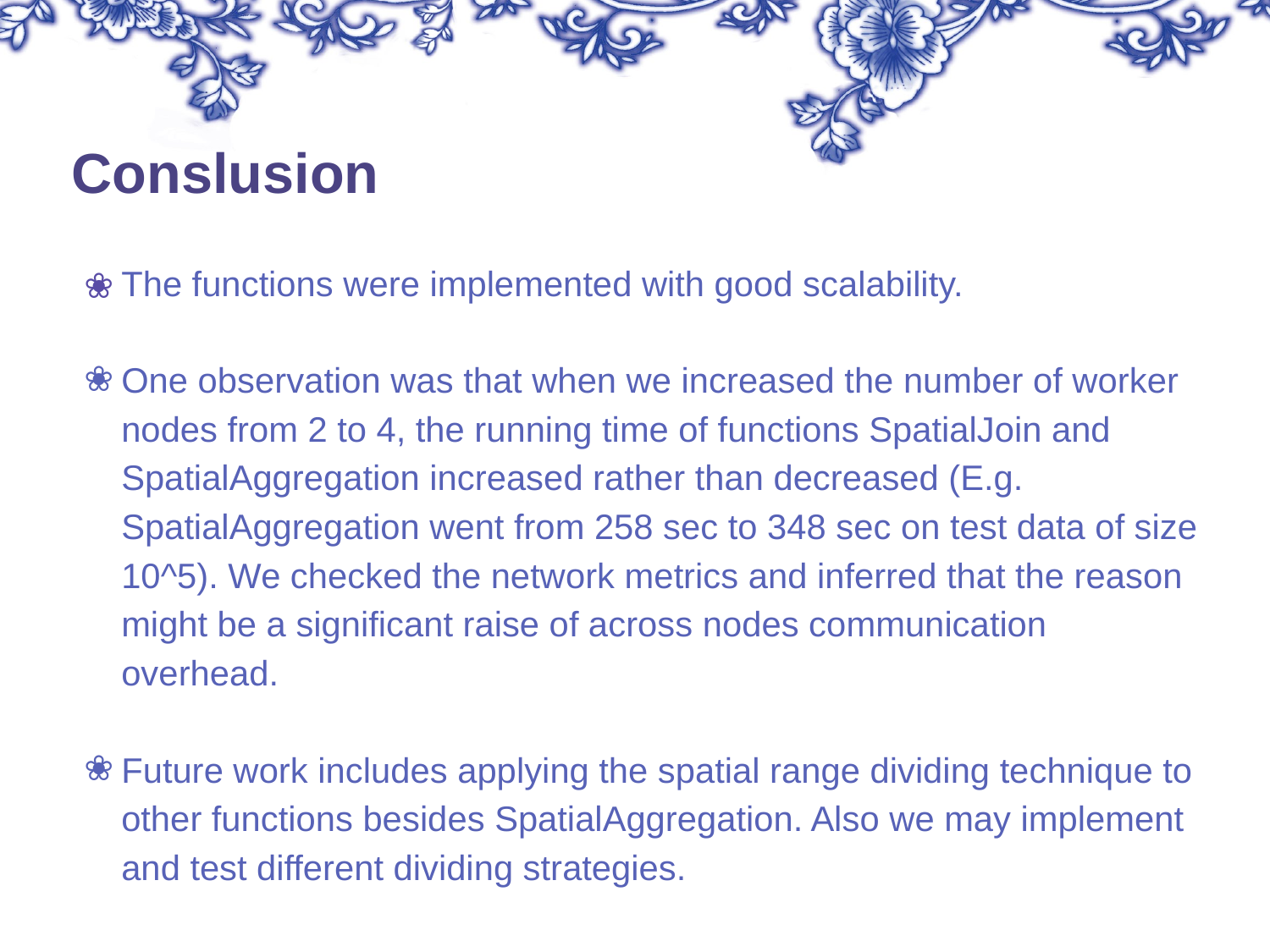

# Conslusion
The functions were implemented with good scalability.

One observation was that when we increased the number of worker nodes from 2 to 4, the running time of functions SpatialJoin and SpatialAggregation increased rather than decreased (E.g. SpatialAggregation went from 258 sec to 348 sec on test data of size 10^5). We checked the network metrics and inferred that the reason might be a significant raise of across nodes communication overhead.

Future work includes applying the spatial range dividing technique to other functions besides SpatialAggregation. Also we may implement and test different dividing strategies.